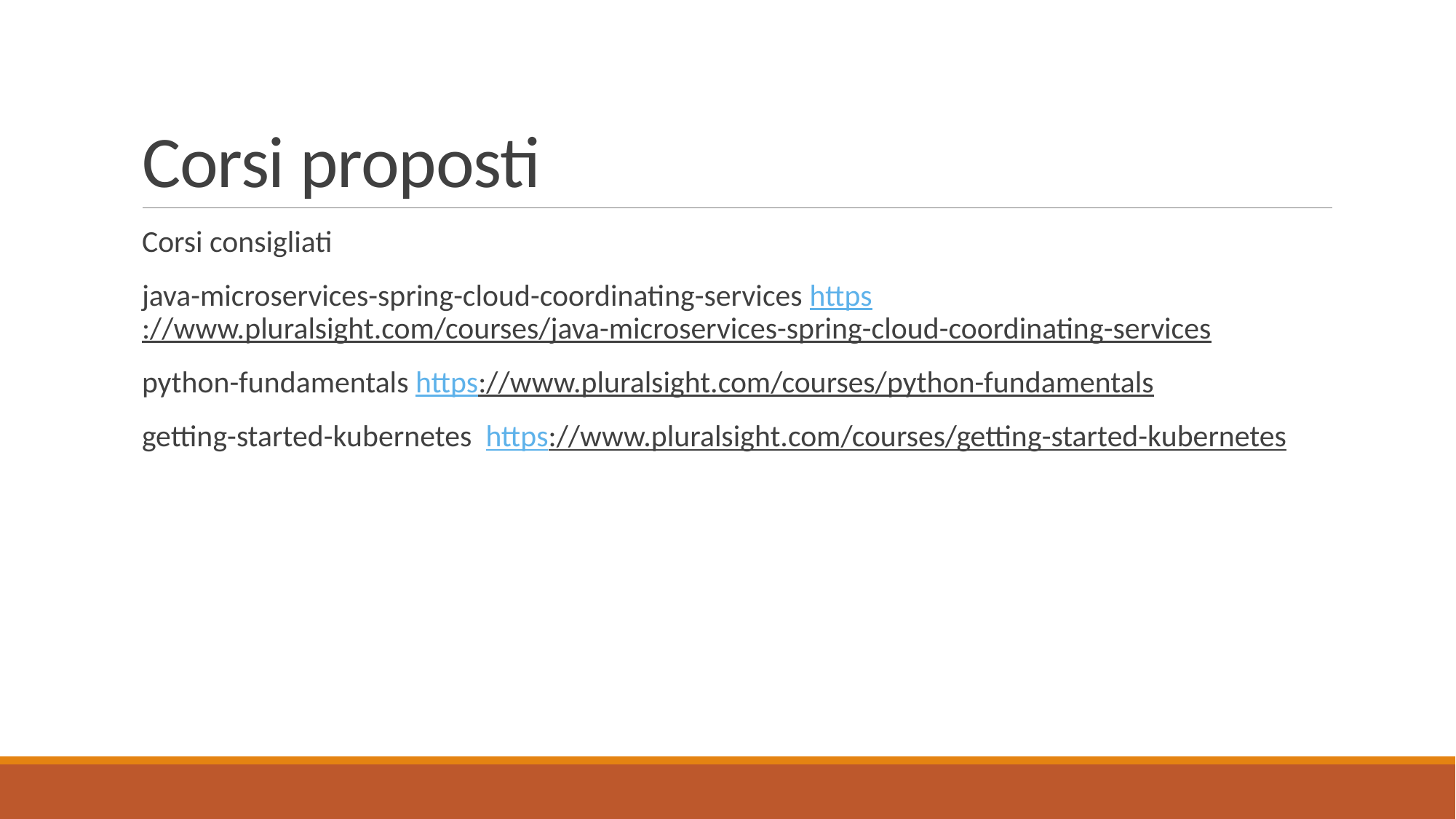

# Corsi proposti
Corsi consigliati
java-microservices-spring-cloud-coordinating-services https://www.pluralsight.com/courses/java-microservices-spring-cloud-coordinating-services
python-fundamentals https://www.pluralsight.com/courses/python-fundamentals
getting-started-kubernetes  https://www.pluralsight.com/courses/getting-started-kubernetes